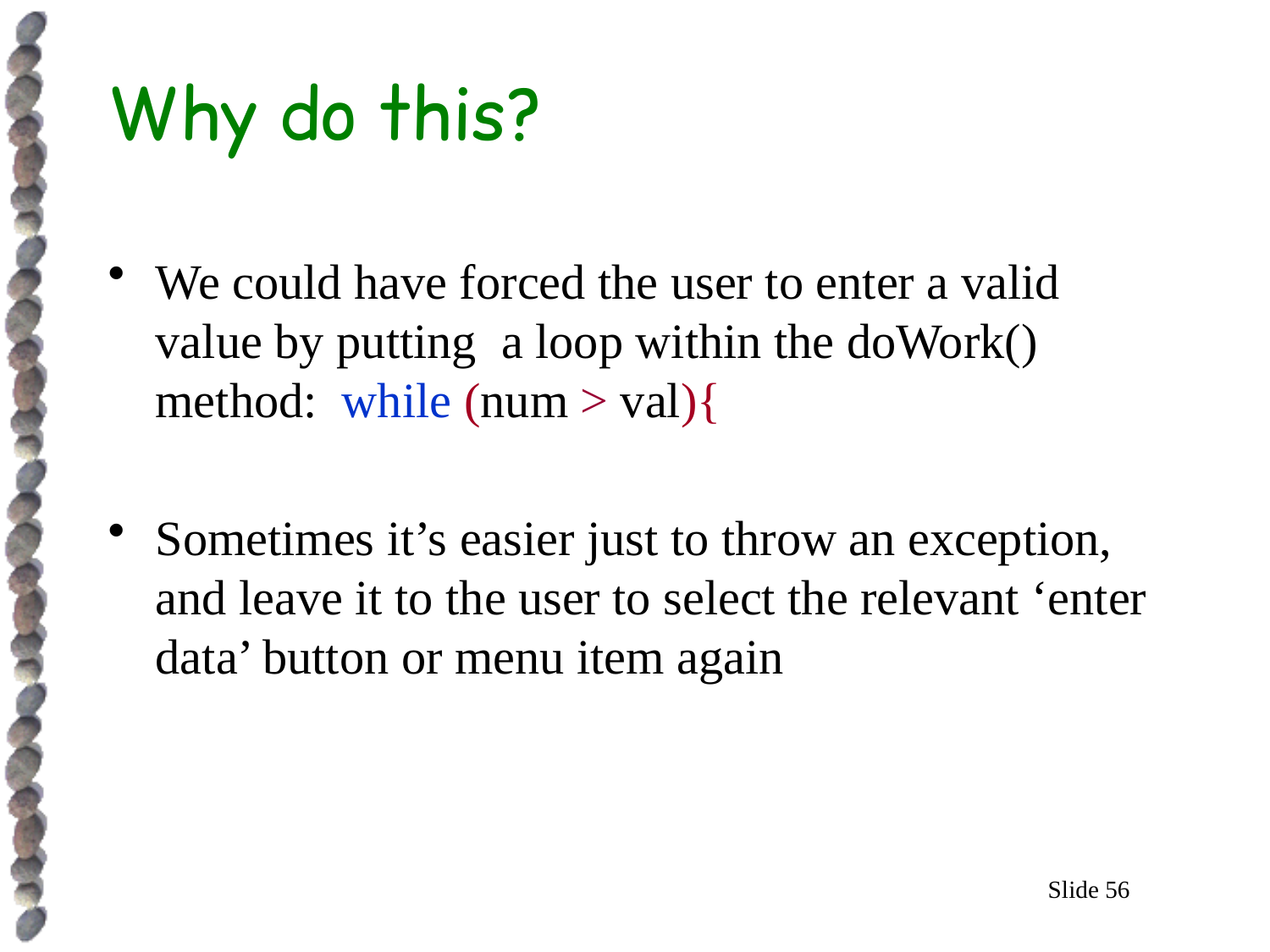

# Why do this?
We could have forced the user to enter a valid value by putting  a loop within the doWork() method:  while (num > val){

Sometimes it’s easier just to throw an exception, and leave it to the user to select the relevant ‘enter data’ button or menu item again

Slide 56